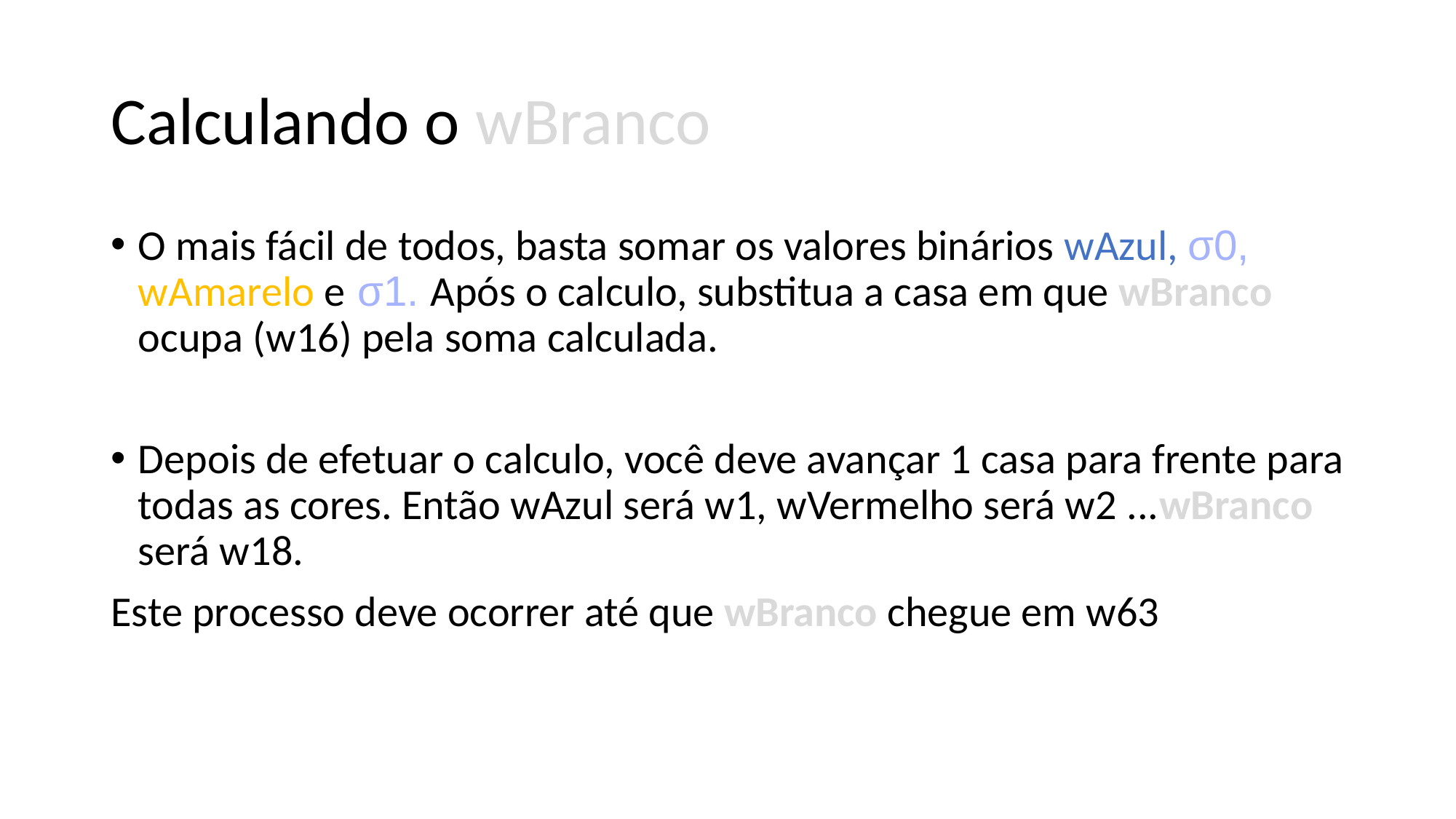

# Calculando o wBranco
O mais fácil de todos, basta somar os valores binários wAzul, σ0, wAmarelo e σ1. Após o calculo, substitua a casa em que wBranco ocupa (w16) pela soma calculada.

Depois de efetuar o calculo, você deve avançar 1 casa para frente para todas as cores. Então wAzul será w1, wVermelho será w2 ...wBranco será w18.
Este processo deve ocorrer até que wBranco chegue em w63